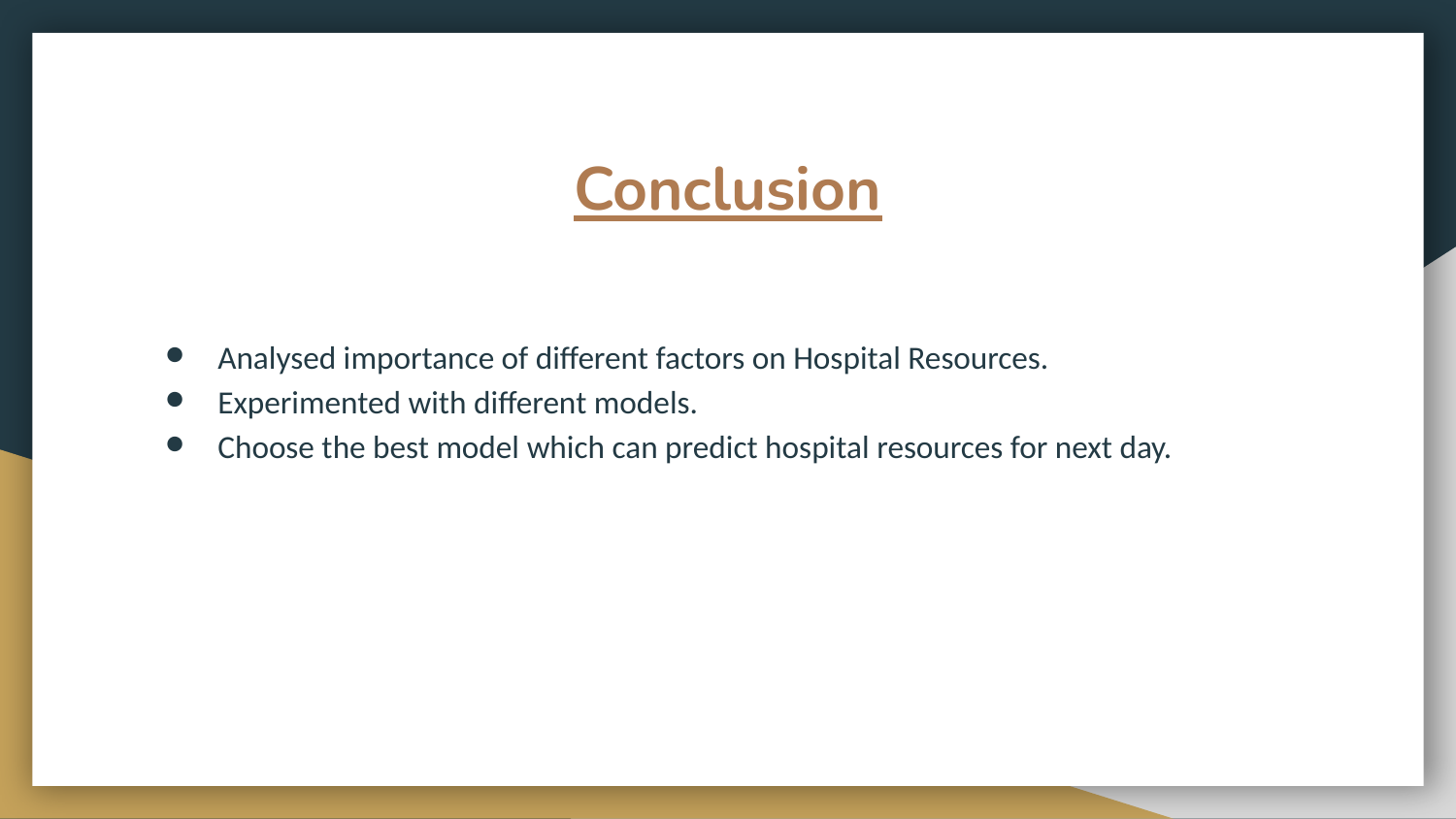

# Conclusion
Analysed importance of different factors on Hospital Resources.
Experimented with different models.
Choose the best model which can predict hospital resources for next day.